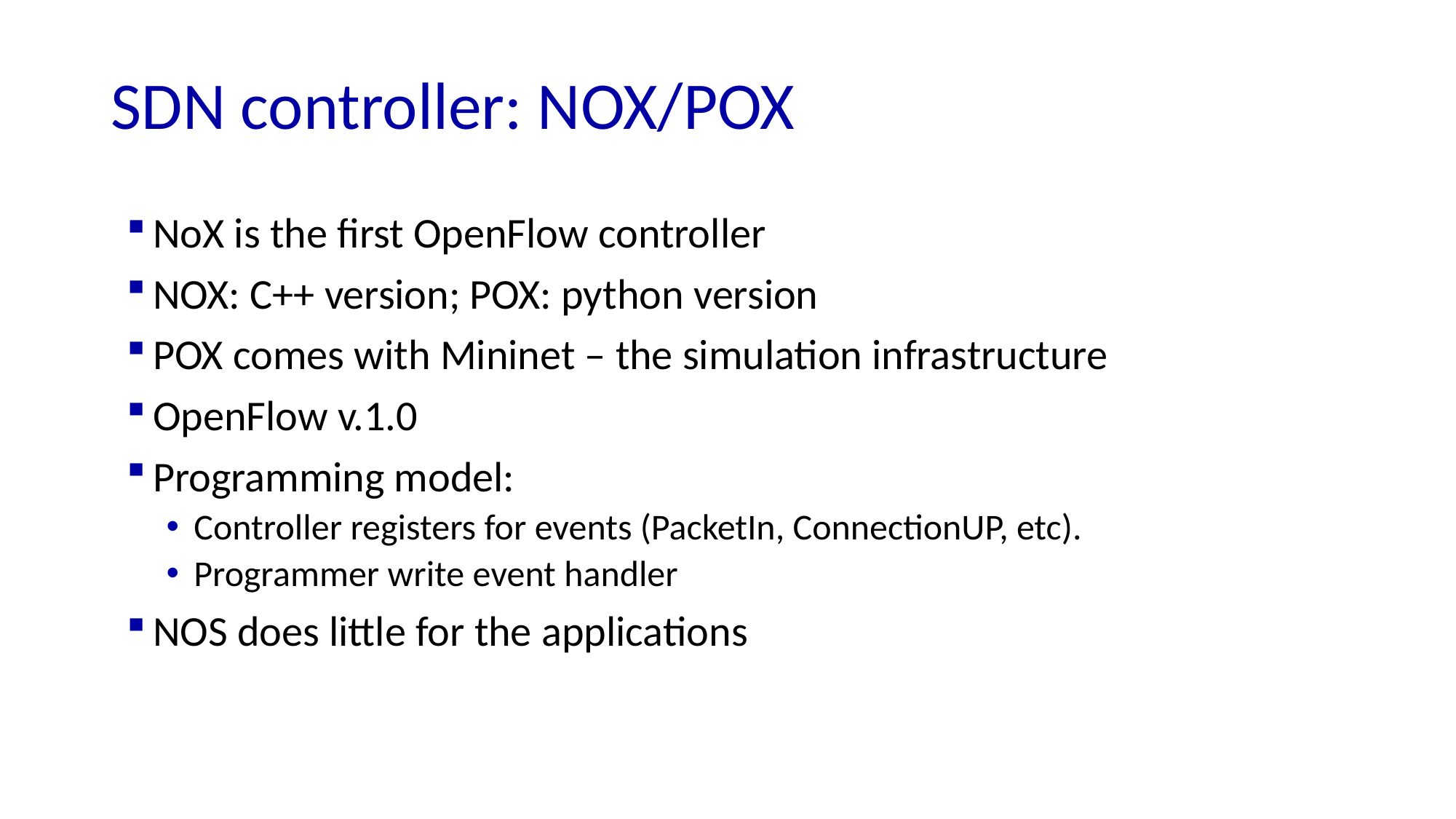

# SDN controller: NOX/POX
NoX is the first OpenFlow controller
NOX: C++ version; POX: python version
POX comes with Mininet – the simulation infrastructure
OpenFlow v.1.0
Programming model:
Controller registers for events (PacketIn, ConnectionUP, etc).
Programmer write event handler
NOS does little for the applications